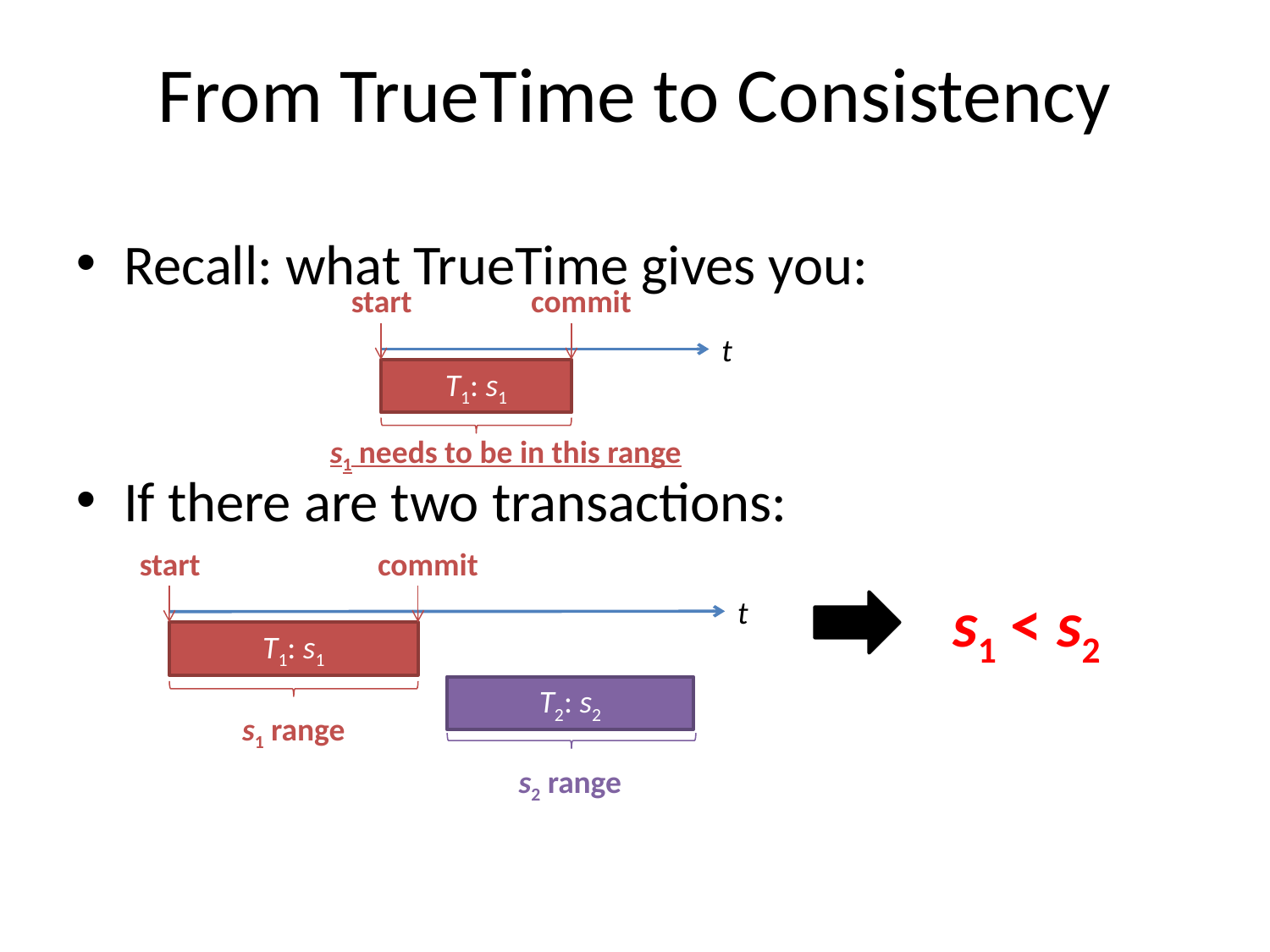

From TrueTime to Consistency
Recall: what TrueTime gives you:

If there are two transactions:
start
commit
t

T1: s1
s1 needs to be in this range
start
commit

s1 < s2

t

T1: s1
T2: s2
s1 range
s2 range